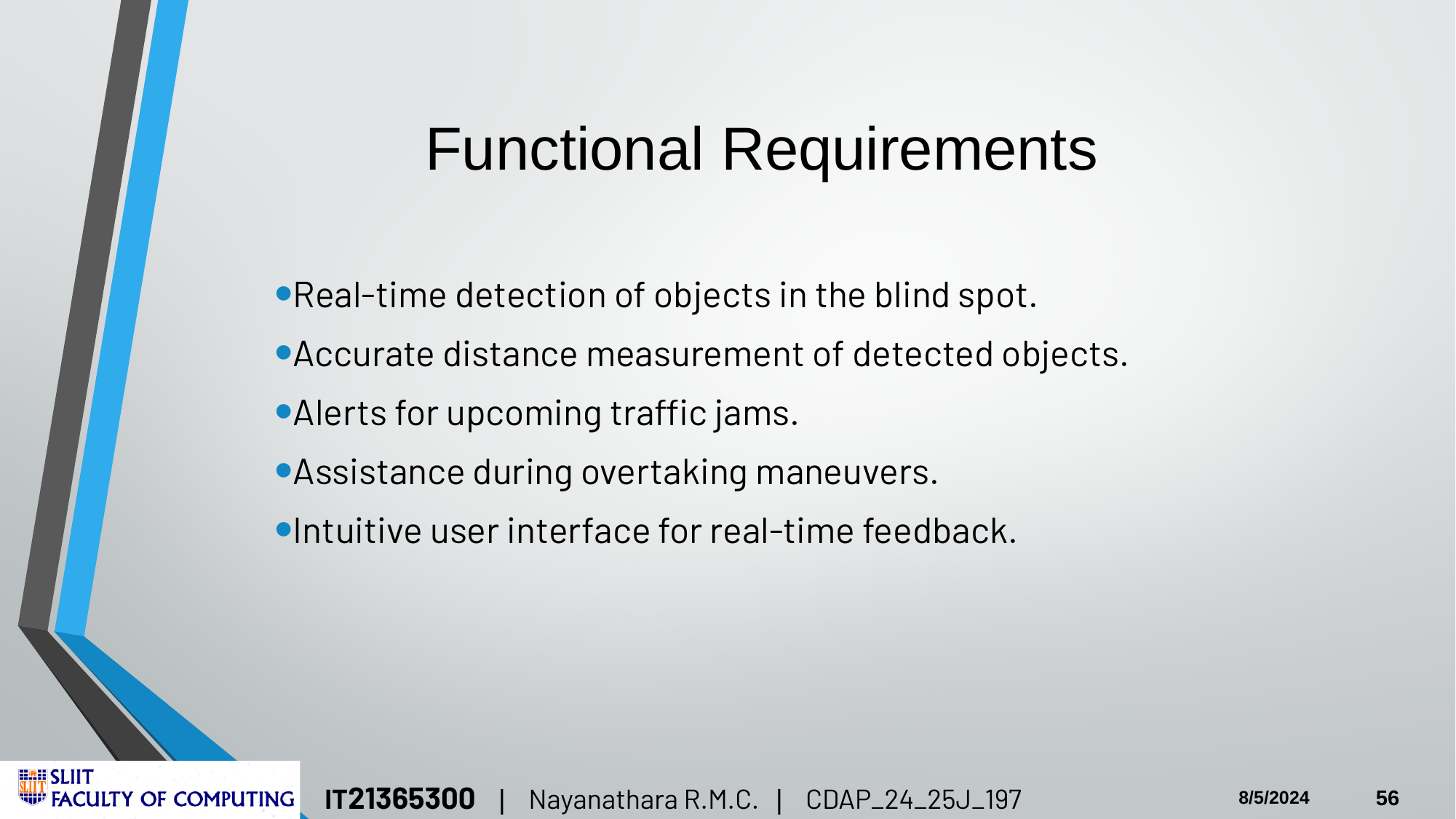

# Functional Requirements
Real-time detection of objects in the blind spot.
Accurate distance measurement of detected objects.
Alerts for upcoming traffic jams.
Assistance during overtaking maneuvers.
Intuitive user interface for real-time feedback.
IT21365300   |   Nayanathara R.M.C.   |   CDAP_24_25J_197